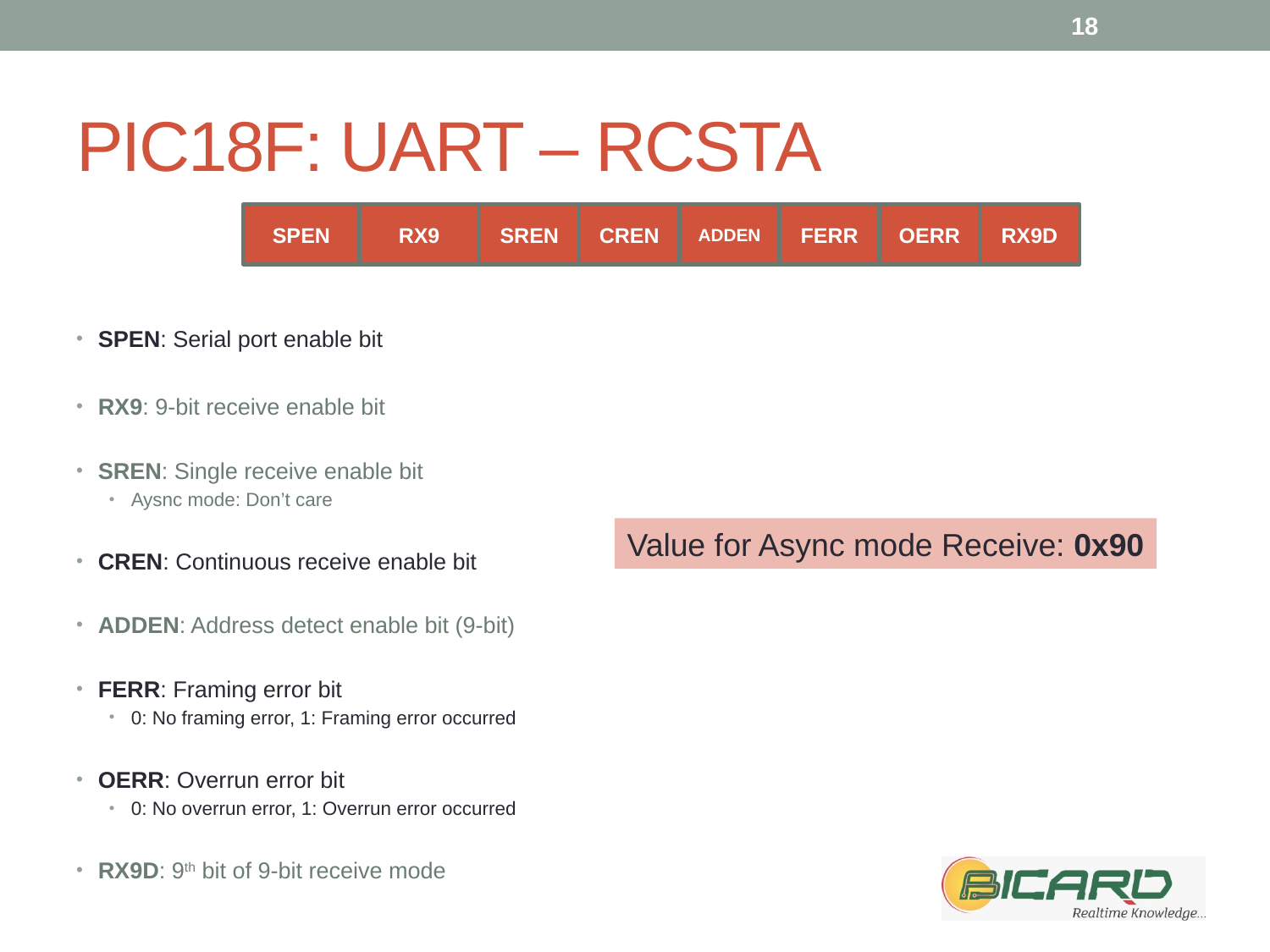

18
# PIC18F: UART – RCSTA
SPEN
RX9
SREN
CREN
ADDEN
FERR
OERR
RX9D

SPEN: Serial port enable bit

RX9: 9-bit receive enable bit

SREN: Single receive enable bit
Aysnc mode: Don’t care

CREN: Continuous receive enable bit

ADDEN: Address detect enable bit (9-bit)

FERR: Framing error bit
0: No framing error, 1: Framing error occurred

OERR: Overrun error bit
0: No overrun error, 1: Overrun error occurred

RX9D: 9th bit of 9-bit receive mode
Value for Async mode Receive: 0x90